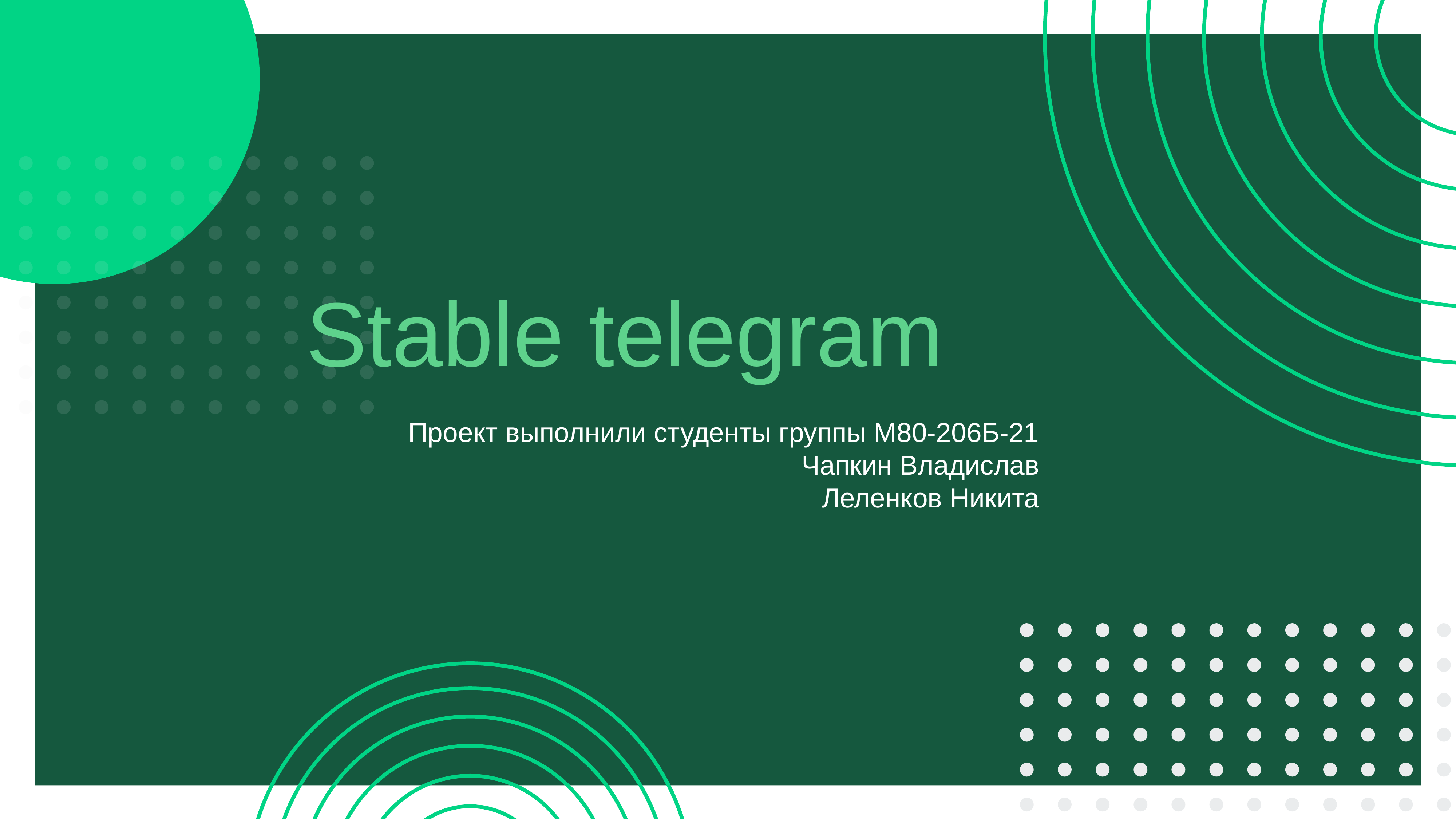

Stable telegram
Проект выполнили студенты группы М80-206Б-21
Чапкин Владислав
Леленков Никита